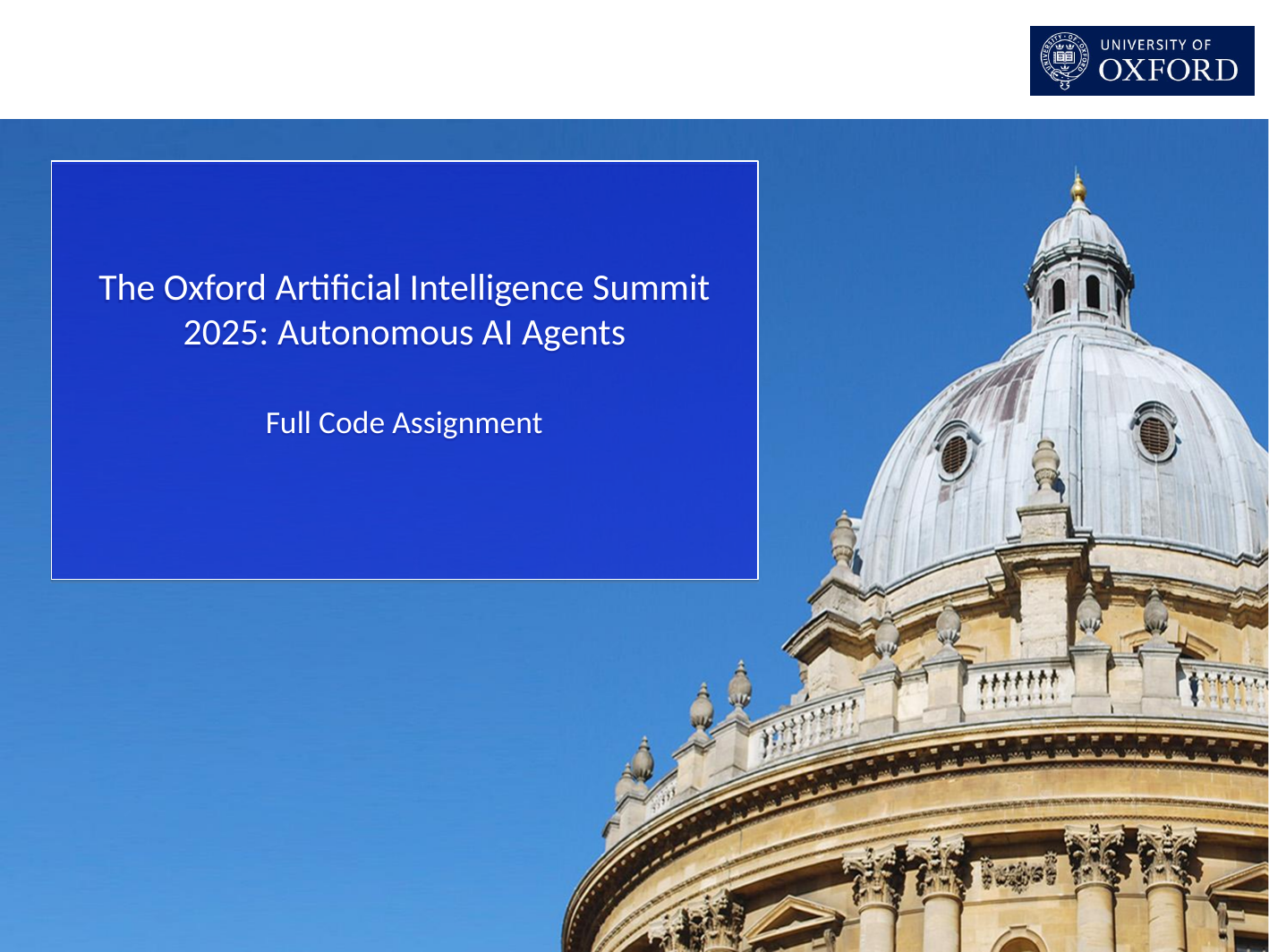

The Oxford Artificial Intelligence Summit 2025: Autonomous AI Agents

Full Code Assignment